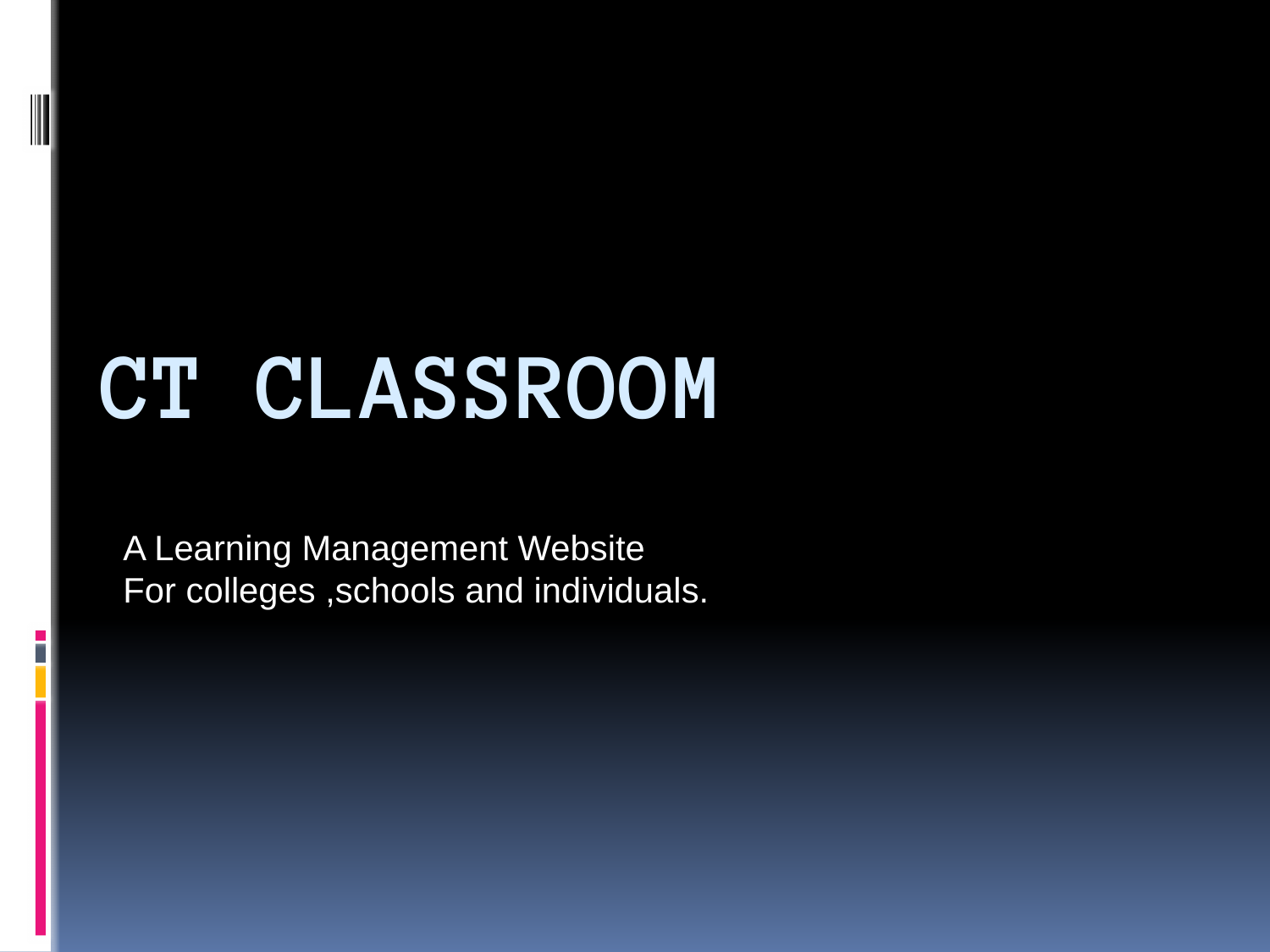

# CT Classroom
A Learning Management Website
For colleges ,schools and individuals.